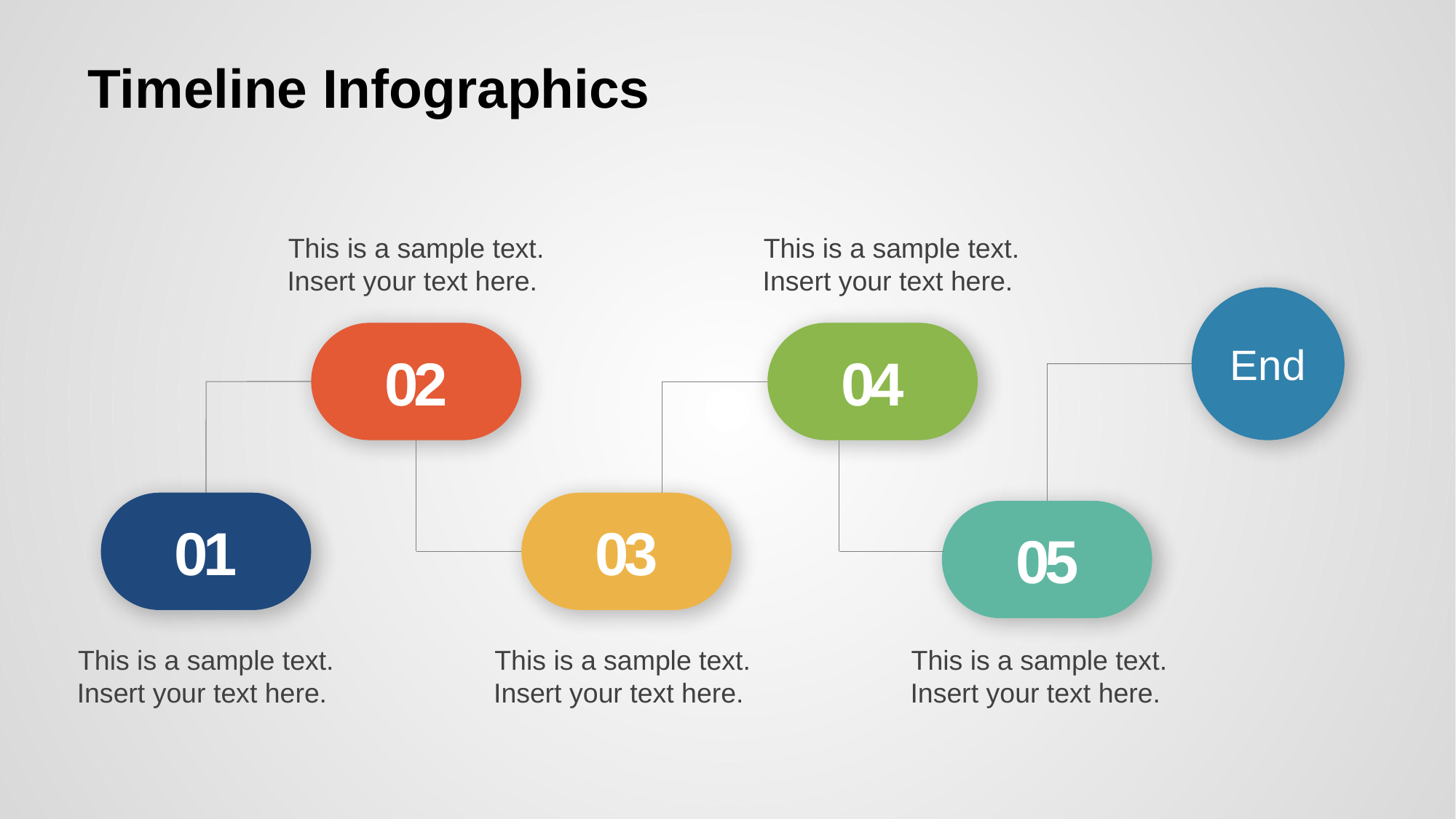

Timeline Infographics
This is a sample text.
Insert your text here.
This is a sample text.
Insert your text here.
End
04
02
01
03
05
This is a sample text.
Insert your text here.
This is a sample text.
Insert your text here.
This is a sample text.
Insert your text here.